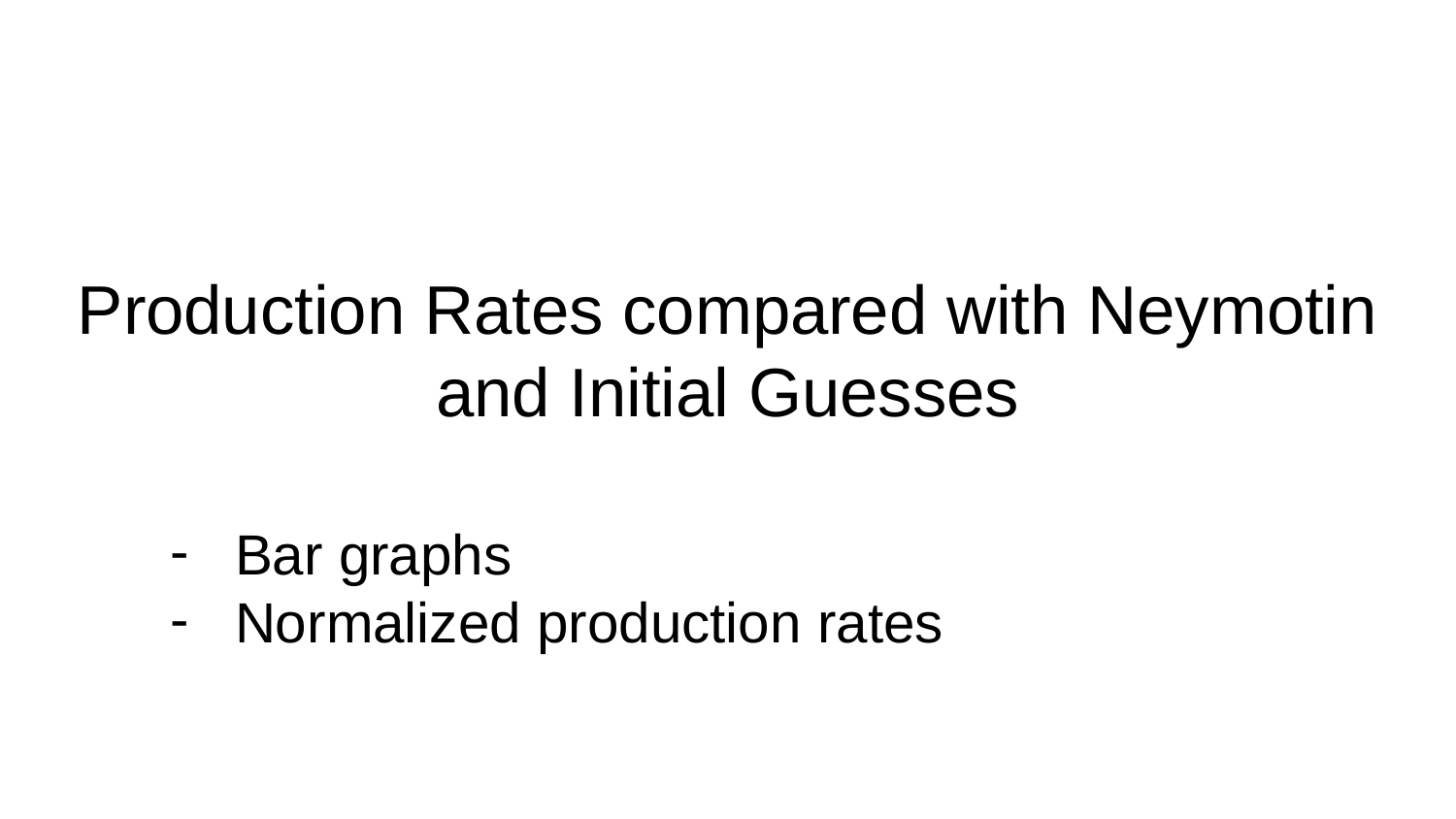

# Production Rates compared with Neymotin and Initial Guesses
Bar graphs
Normalized production rates